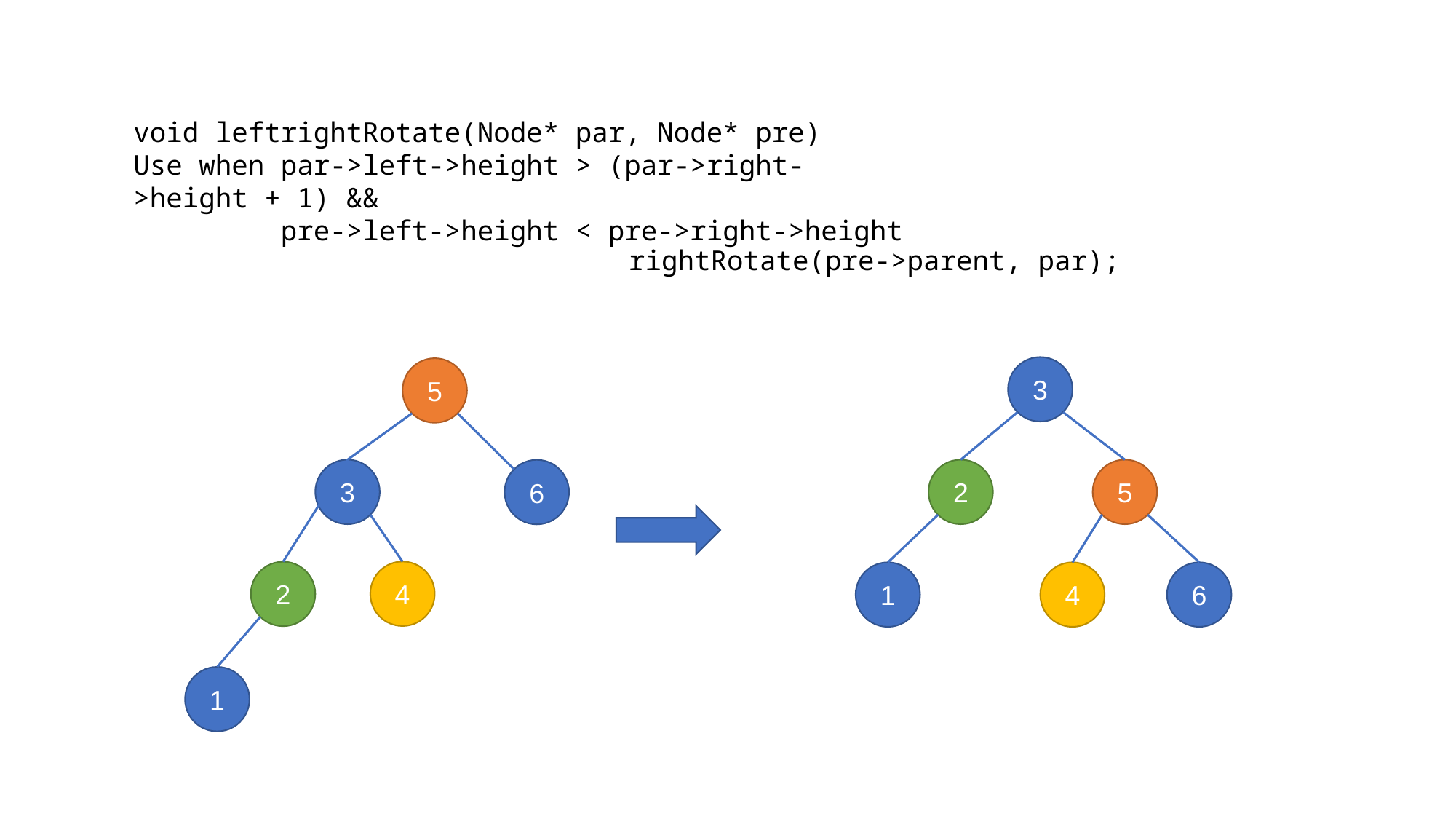

void leftrightRotate(Node* par, Node* pre)
Use when par->left->height > (par->right->height + 1) &&
         pre->left->height < pre->right->height
rightRotate(pre->parent, par);
3
2
5
1
4
6
5
3
6
4
2
1